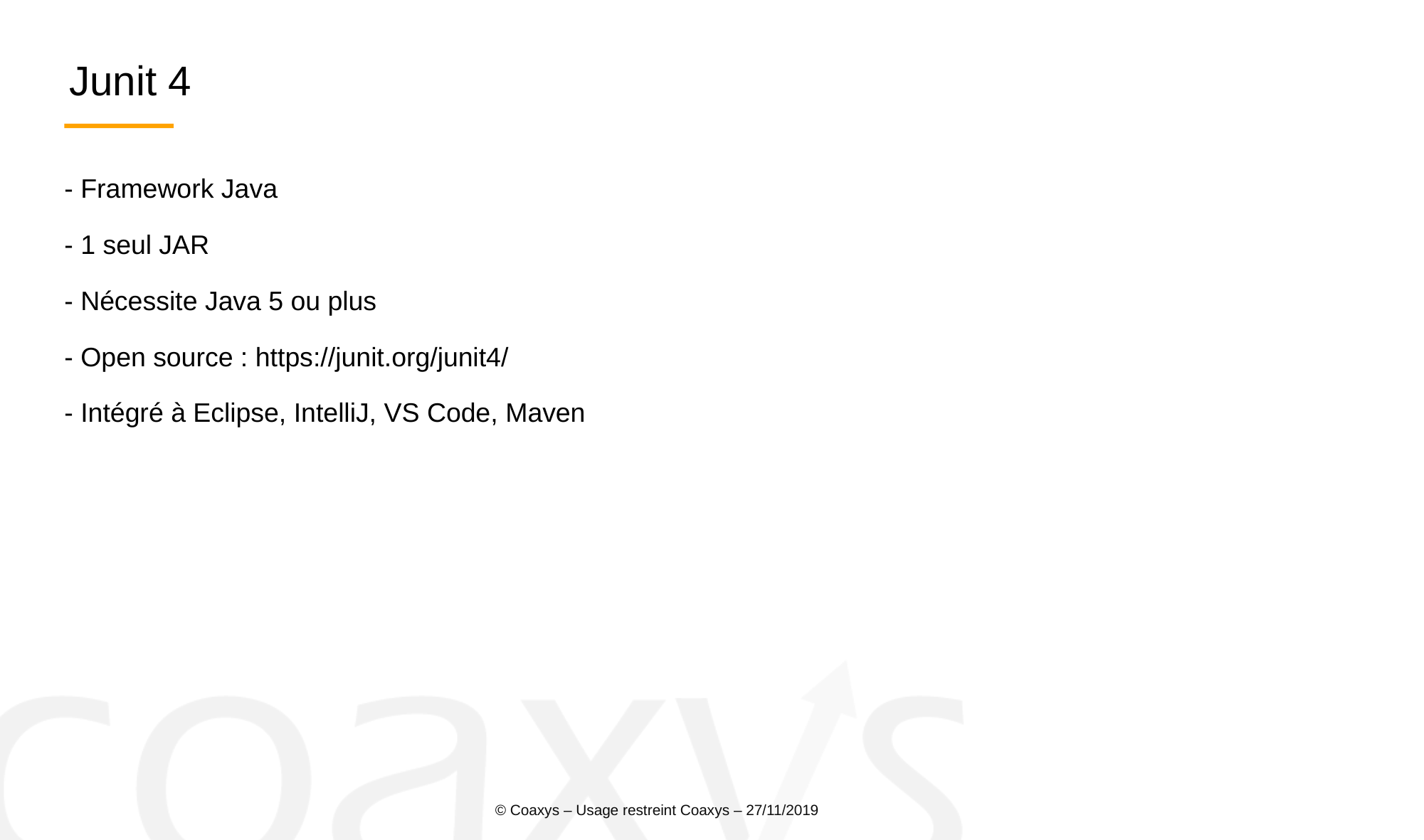

Junit 4

- Framework Java
- 1 seul JAR
- Nécessite Java 5 ou plus
- Open source : https://junit.org/junit4/
- Intégré à Eclipse, IntelliJ, VS Code, Maven